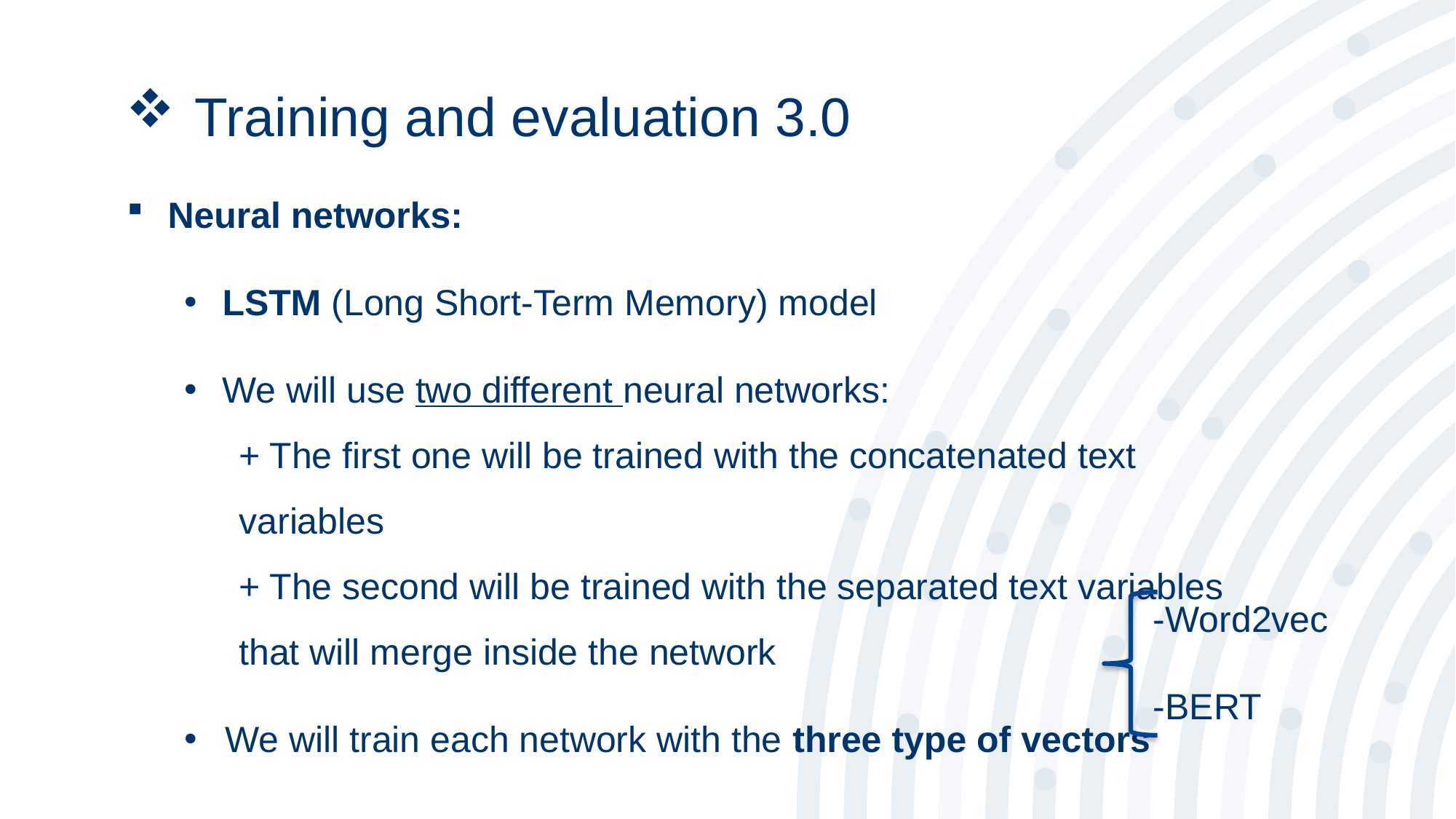

Training and evaluation 3.0

Neural networks:
LSTM (Long Short-Term Memory) model
We will use two different neural networks:
+ The first one will be trained with the concatenated text variables
+ The second will be trained with the separated text variables that will merge inside the network
We will train each network with the three type of vectors

-Word2vec

-BERT